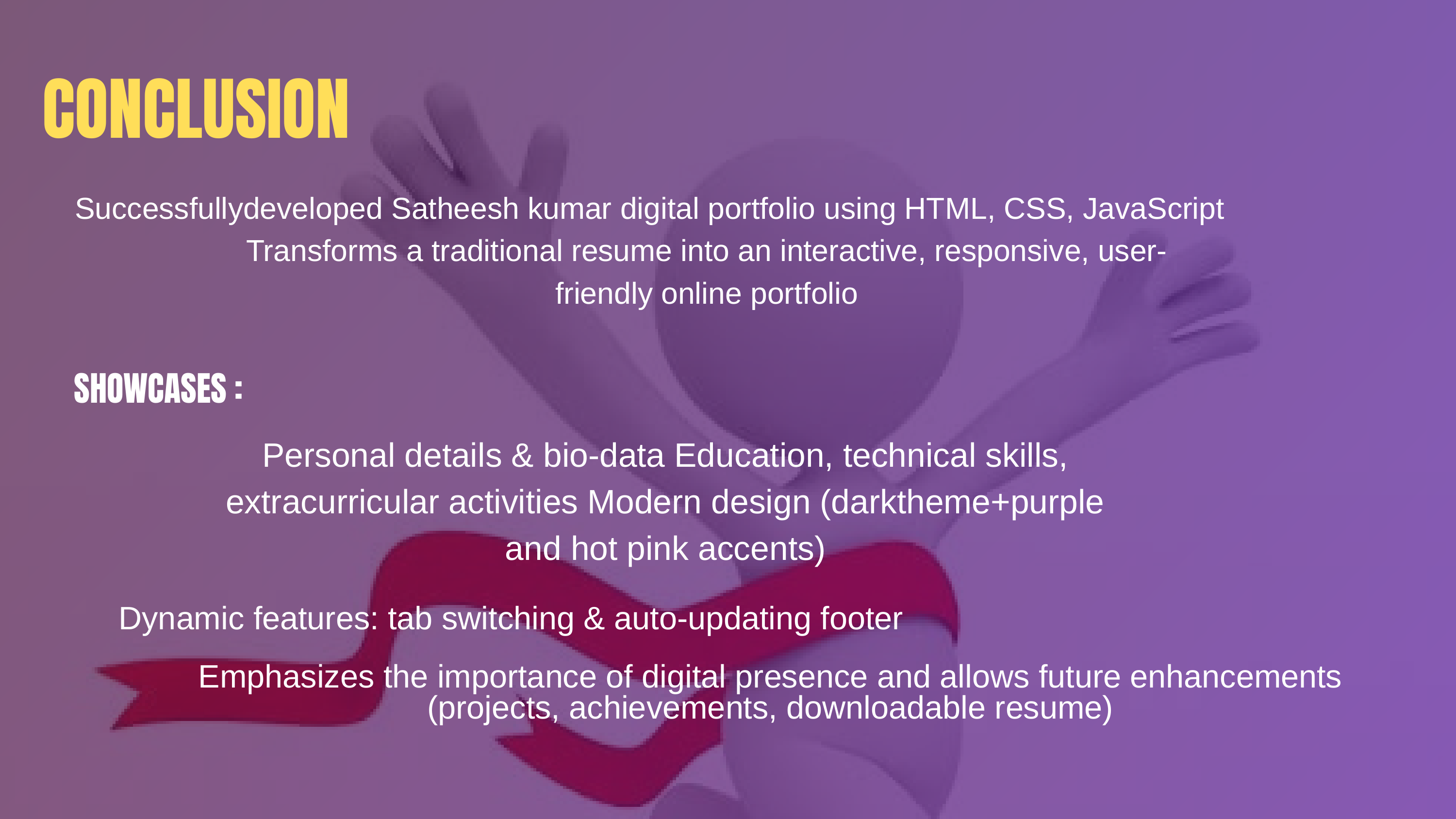

CONCLUSION

Successfullydeveloped Satheesh kumar digital portfolio using HTML, CSS, JavaScript
Transforms a traditional resume into an interactive, responsive, user-friendly online portfolio
SHOWCASES :
Personal details & bio-data Education, technical skills, extracurricular activities Modern design (darktheme+purple and hot pink accents)
Dynamic features: tab switching & auto-updating footer
Emphasizes the importance of digital presence and allows future enhancements
(projects, achievements, downloadable resume)